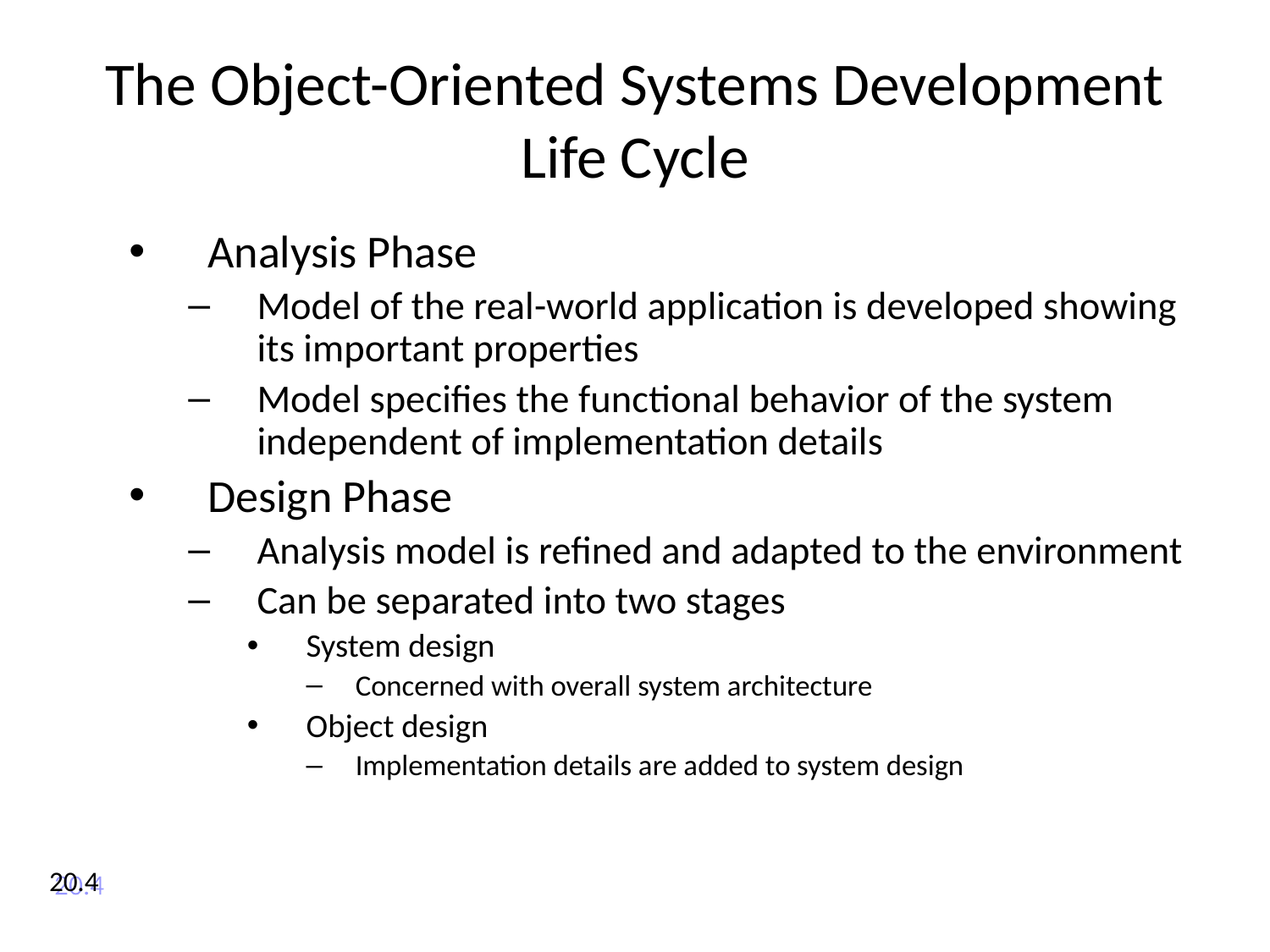

# The Object-Oriented Systems Development Life Cycle
Analysis Phase
Model of the real-world application is developed showing its important properties
Model specifies the functional behavior of the system independent of implementation details
Design Phase
Analysis model is refined and adapted to the environment
Can be separated into two stages
System design
Concerned with overall system architecture
Object design
Implementation details are added to system design

20.4